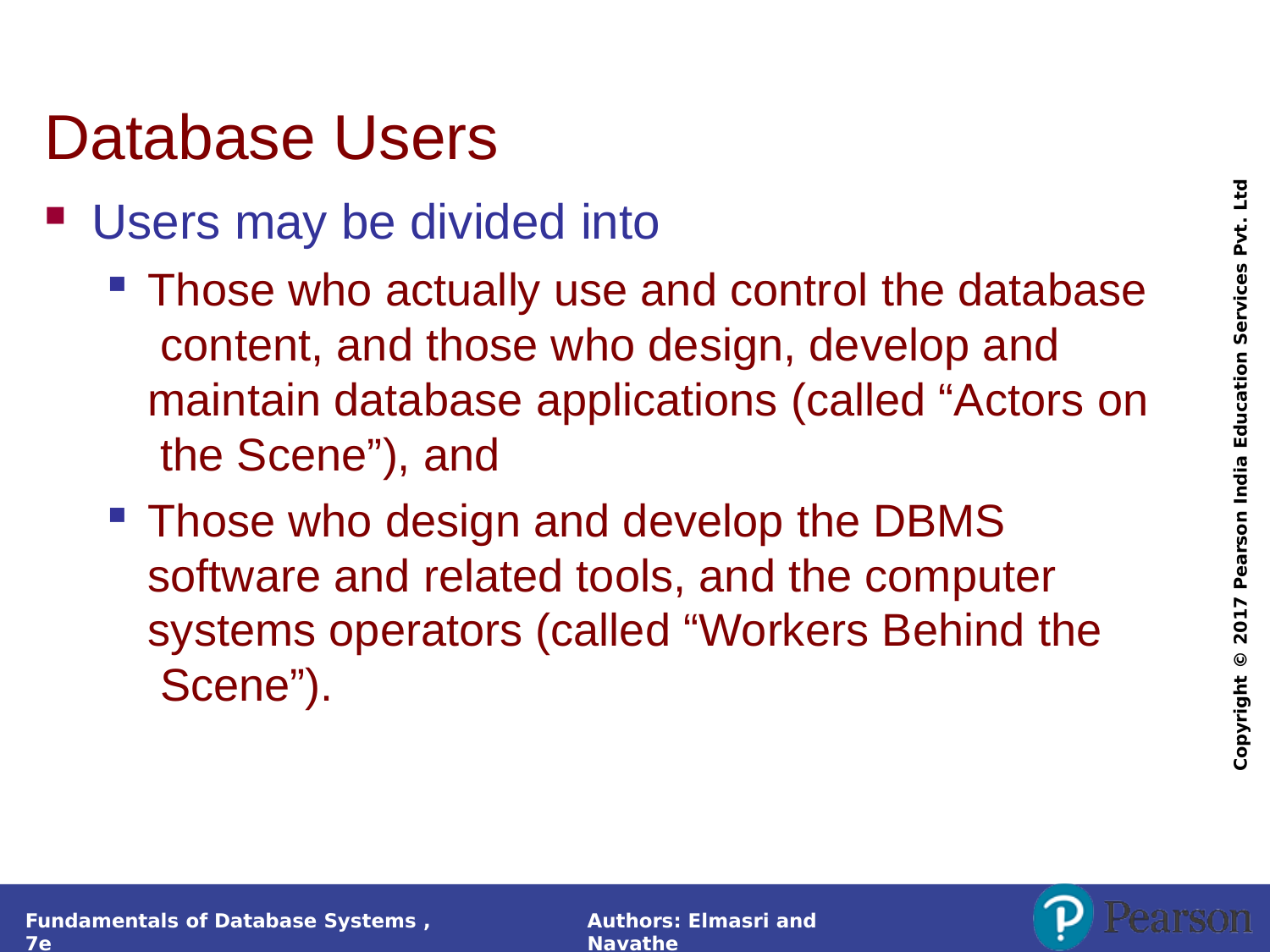

# Database Users
Copyright © 2017 Pearson India Education Services Pvt. Ltd
Users may be divided into
Those who actually use and control the database  content, and those who design, develop and  maintain database applications (called “Actors on  the Scene”), and
Those who design and develop the DBMS  software and related tools, and the computer  systems operators (called “Workers Behind the  Scene”).
Authors: Elmasri and Navathe
Fundamentals of Database Systems , 7e